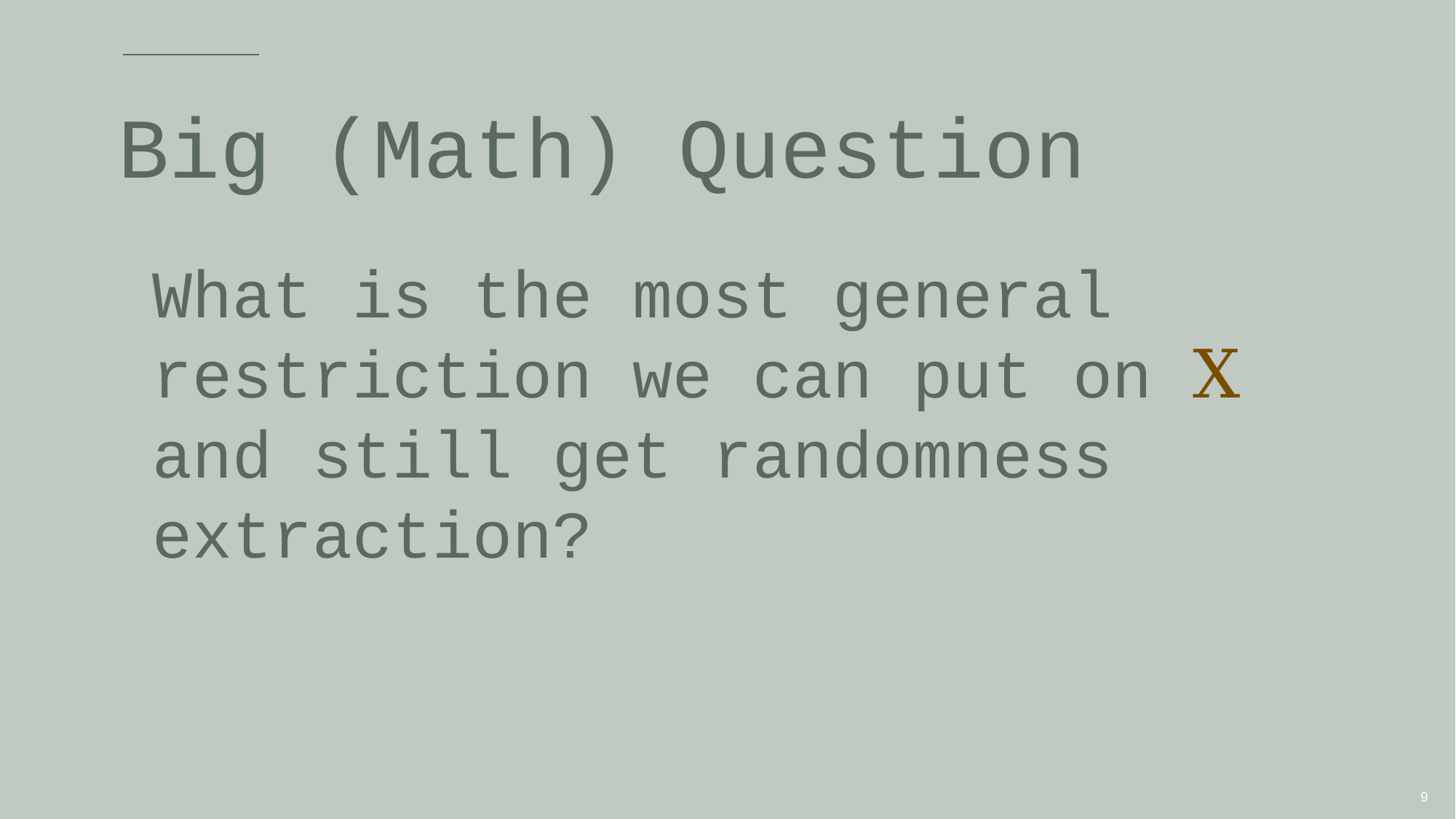

# Big (Math) Question
What is the most general restriction we can put on X and still get randomness extraction?
9